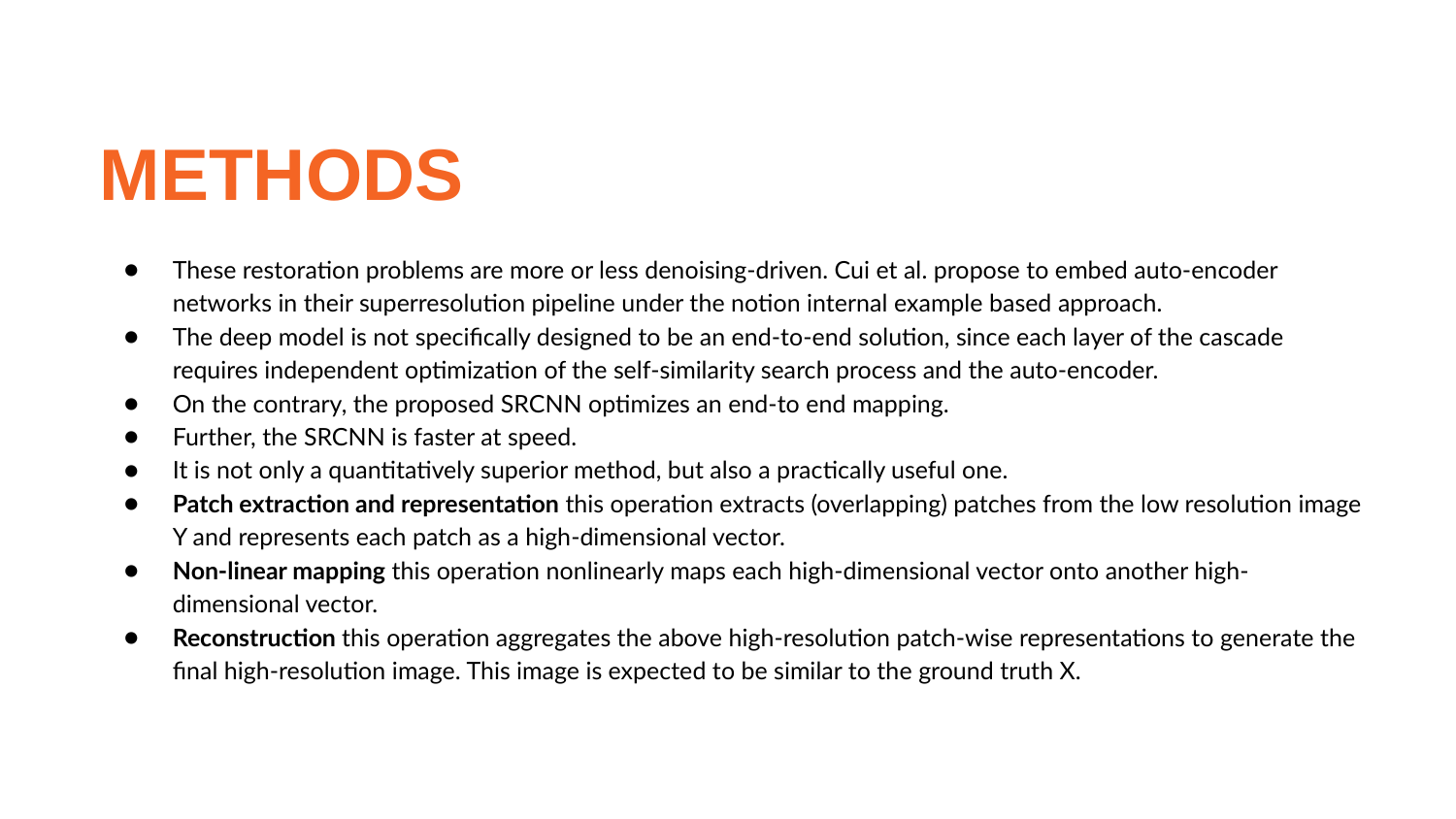

METHODS
These restoration problems are more or less denoising-driven. Cui et al. propose to embed auto-encoder networks in their superresolution pipeline under the notion internal example based approach.
The deep model is not specifically designed to be an end-to-end solution, since each layer of the cascade requires independent optimization of the self-similarity search process and the auto-encoder.
On the contrary, the proposed SRCNN optimizes an end-to end mapping.
Further, the SRCNN is faster at speed.
It is not only a quantitatively superior method, but also a practically useful one.
Patch extraction and representation this operation extracts (overlapping) patches from the low resolution image Y and represents each patch as a high-dimensional vector.
Non-linear mapping this operation nonlinearly maps each high-dimensional vector onto another high-dimensional vector.
Reconstruction this operation aggregates the above high-resolution patch-wise representations to generate the final high-resolution image. This image is expected to be similar to the ground truth X.